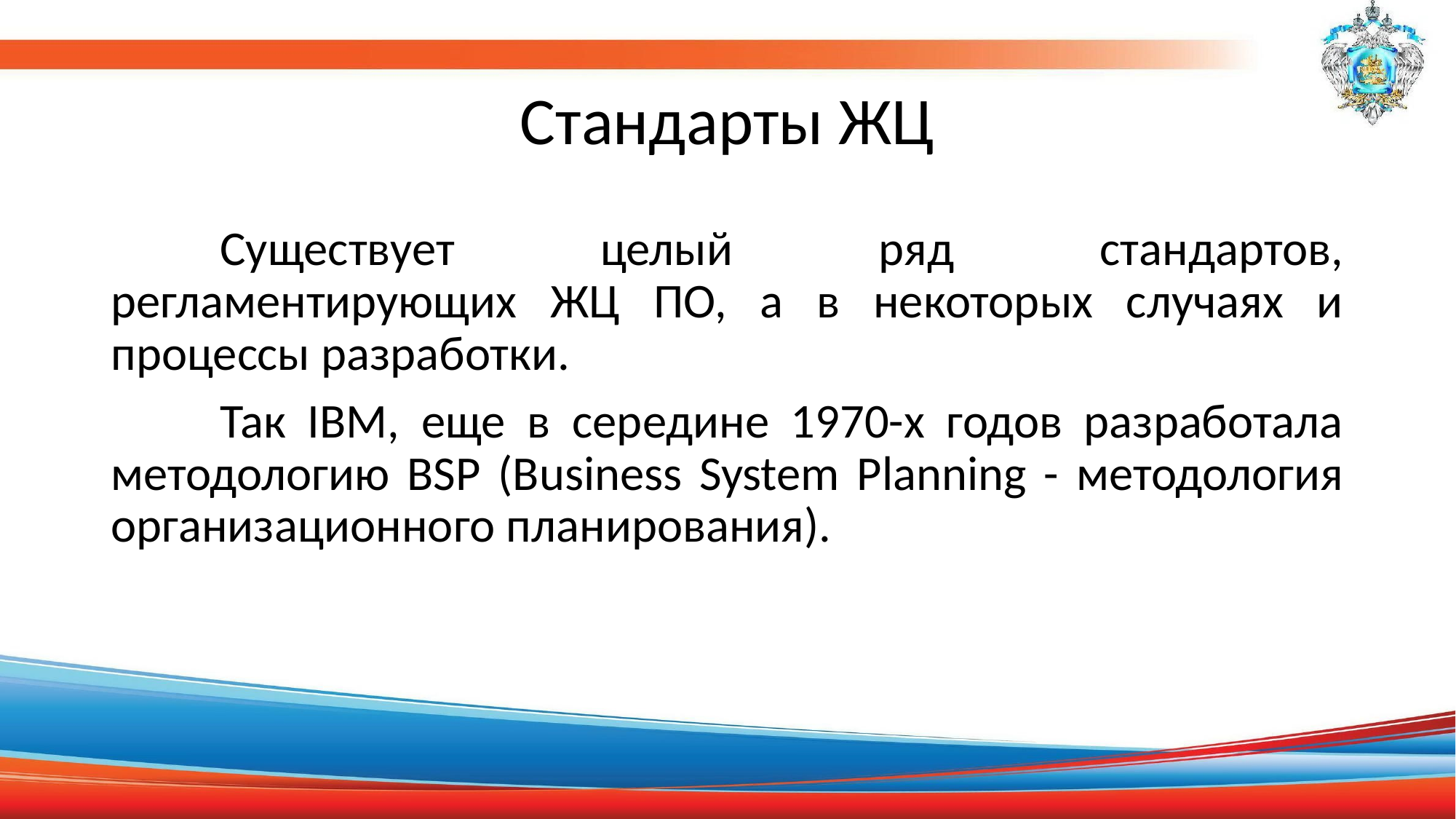

# Стандарты ЖЦ
	Существует целый ряд стандартов, регламентирующих ЖЦ ПО, а в некоторых случаях и процессы разработки.
	Так IBM, еще в середине 1970-х годов разработала методологию BSP (Business System Planning - методология организационного планирования).